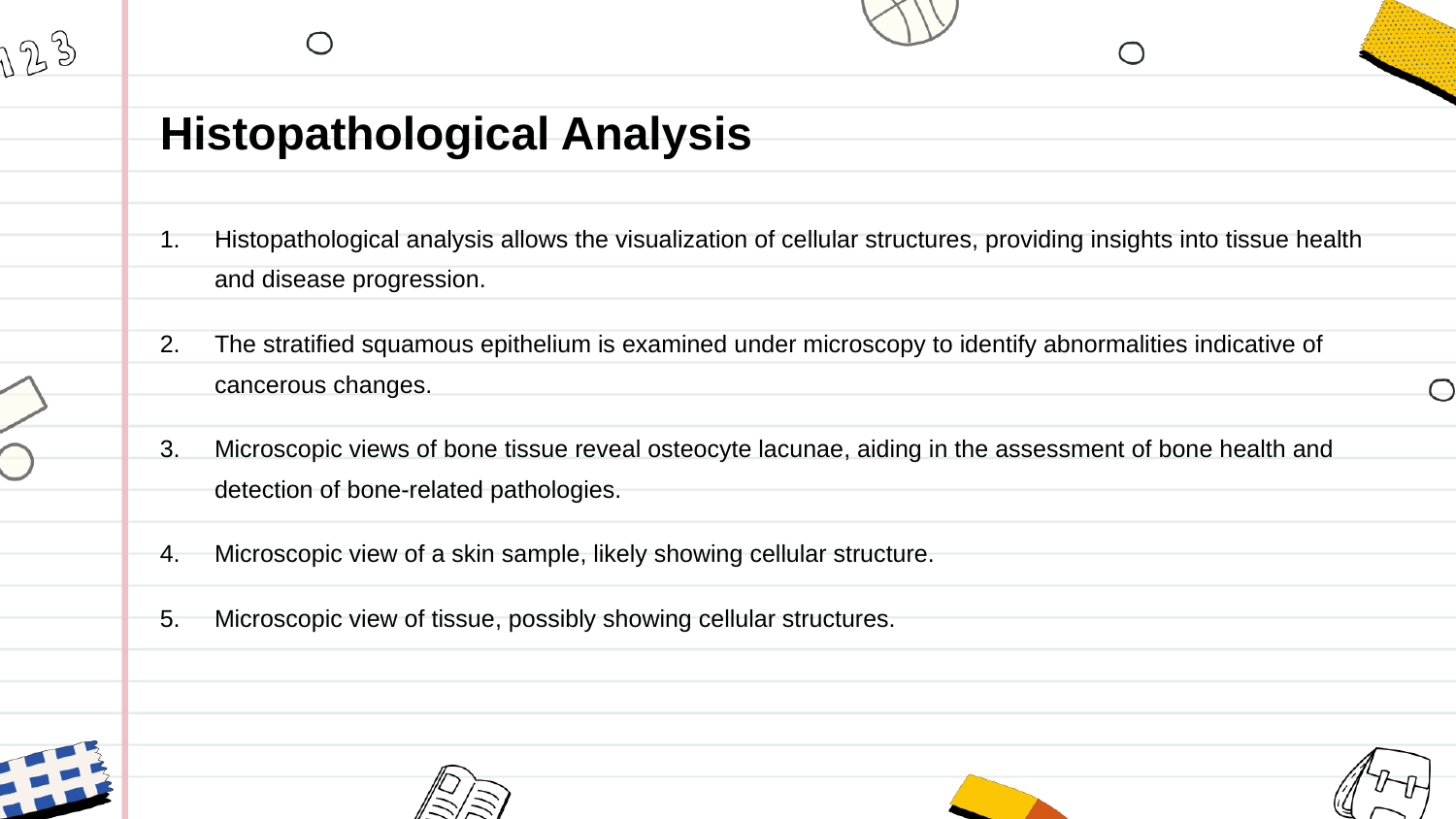

Histopathological Analysis
Histopathological analysis allows the visualization of cellular structures, providing insights into tissue health and disease progression.
The stratified squamous epithelium is examined under microscopy to identify abnormalities indicative of cancerous changes.
Microscopic views of bone tissue reveal osteocyte lacunae, aiding in the assessment of bone health and detection of bone-related pathologies.
Microscopic view of a skin sample, likely showing cellular structure.
Microscopic view of tissue, possibly showing cellular structures.